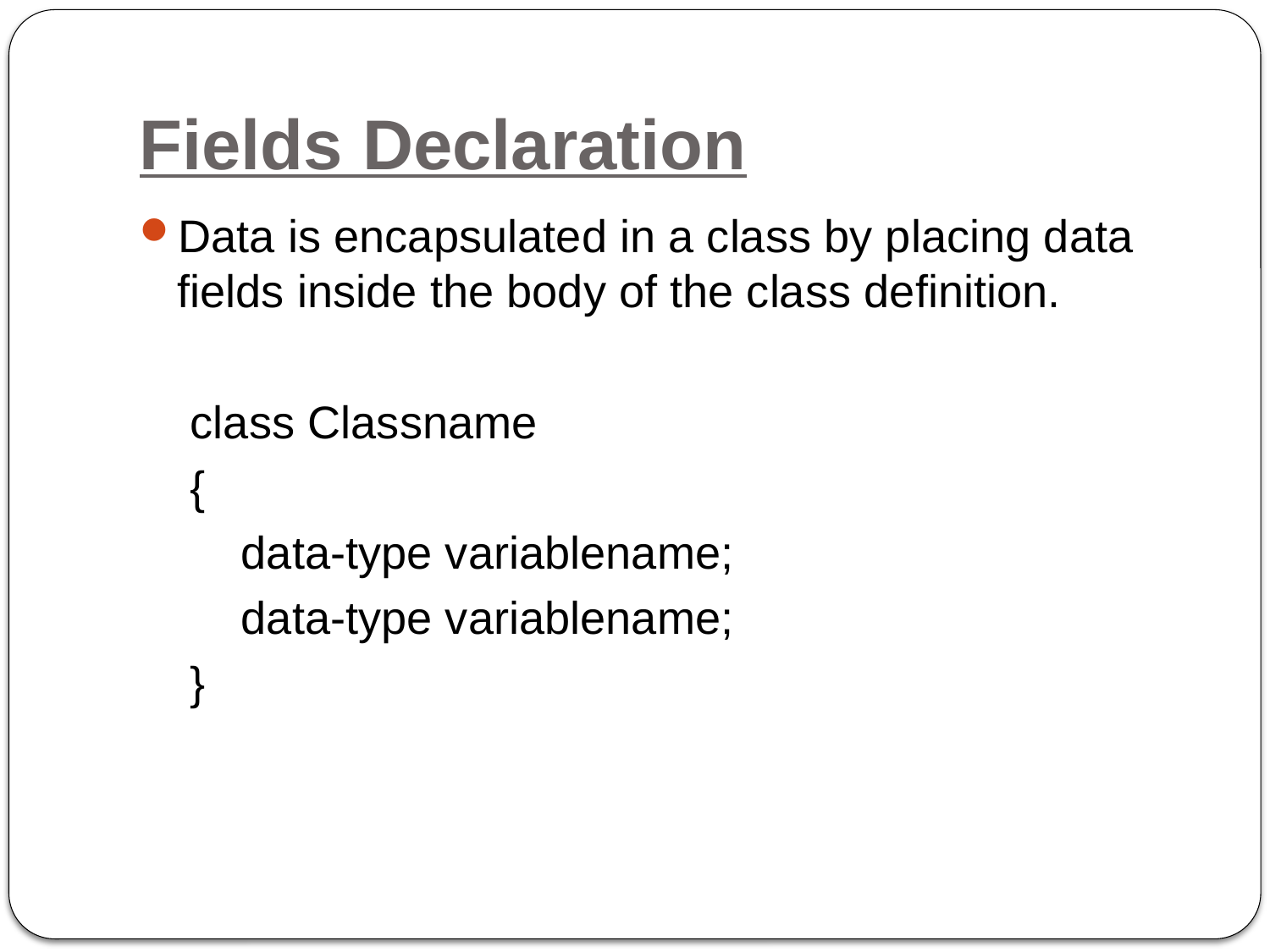

# Fields Declaration
Data is encapsulated in a class by placing data fields inside the body of the class definition.

    class Classname
    {
        data-type variablename;
        data-type variablename;
    }